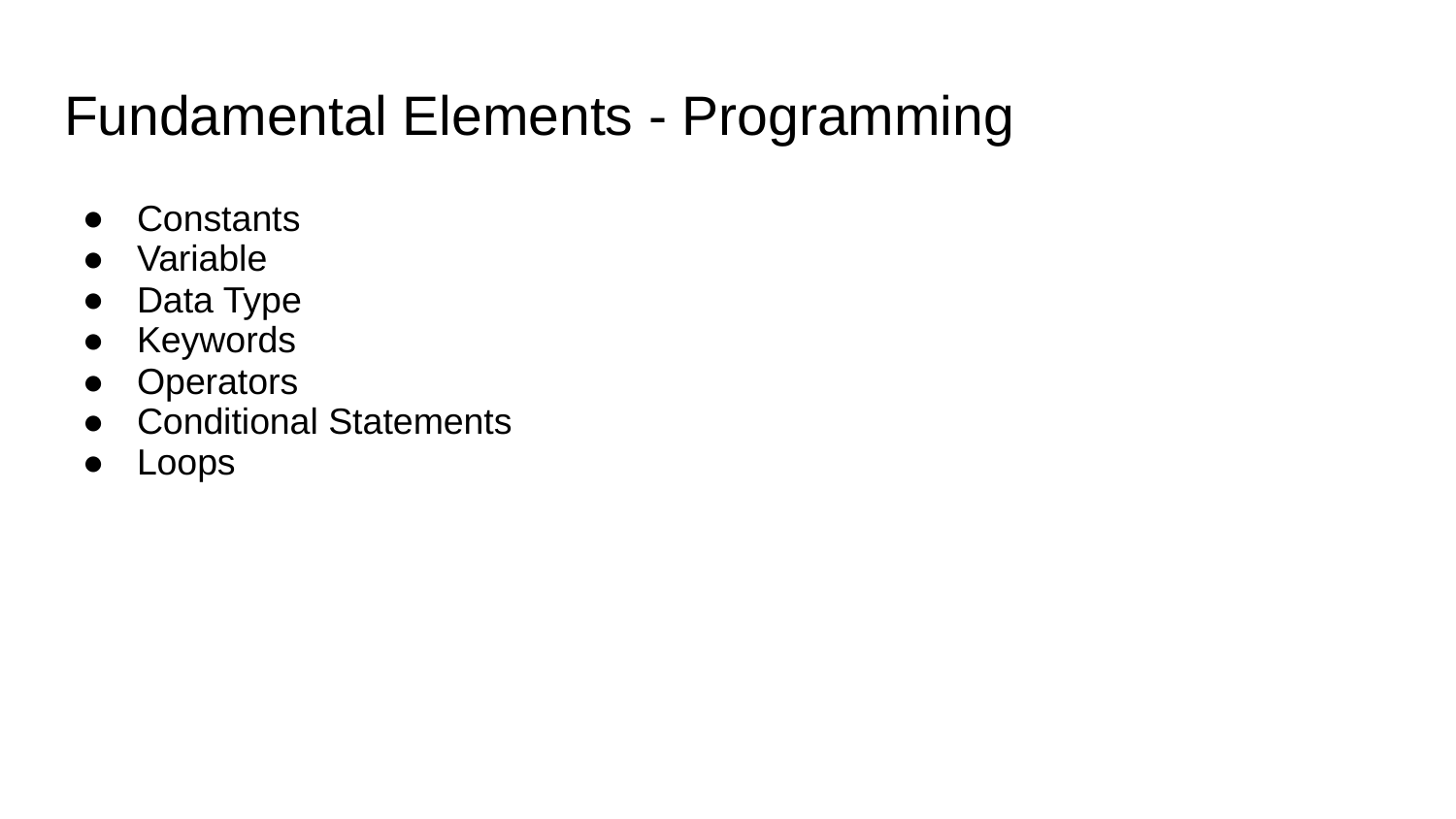

# Fundamental Elements - Programming

Constants
Variable
Data Type
Keywords
Operators
Conditional Statements
Loops